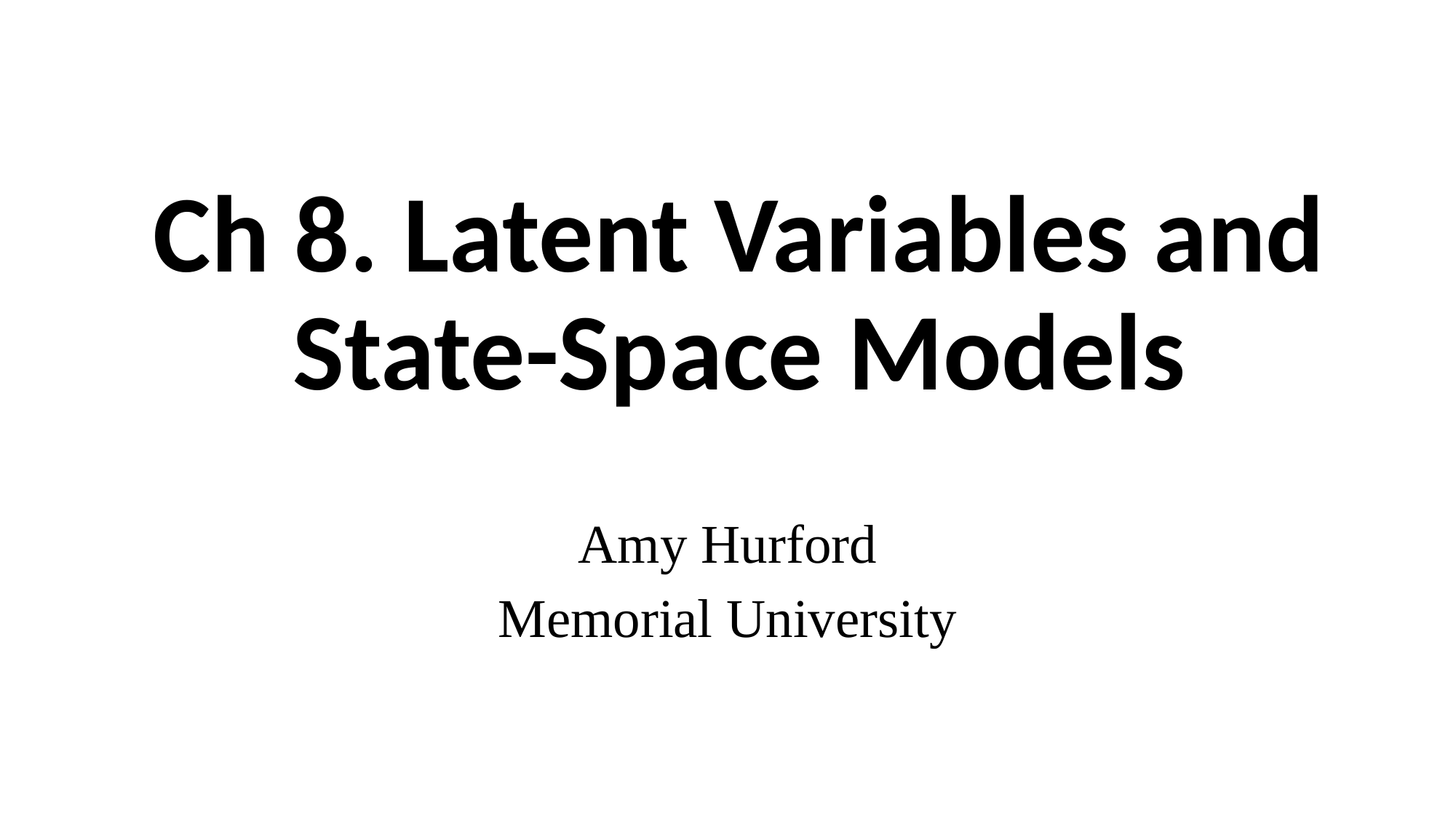

# Ch 8. Latent Variables and State-Space Models

Amy Hurford
Memorial University